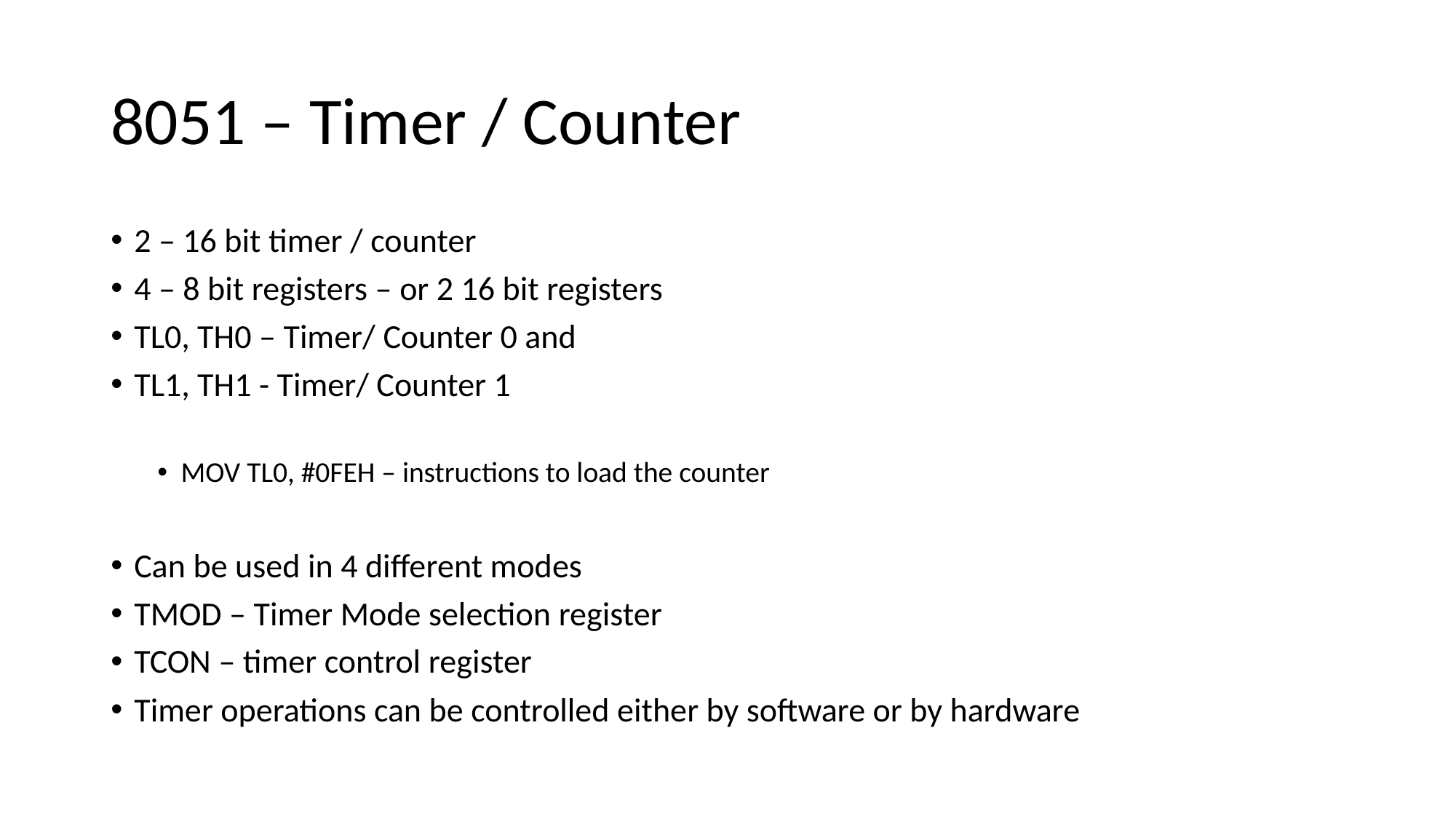

# 8051 – Timer / Counter
2 – 16 bit timer / counter
4 – 8 bit registers – or 2 16 bit registers
TL0, TH0 – Timer/ Counter 0 and
TL1, TH1 - Timer/ Counter 1

MOV TL0, #0FEH – instructions to load the counter

Can be used in 4 different modes
TMOD – Timer Mode selection register
TCON – timer control register
Timer operations can be controlled either by software or by hardware